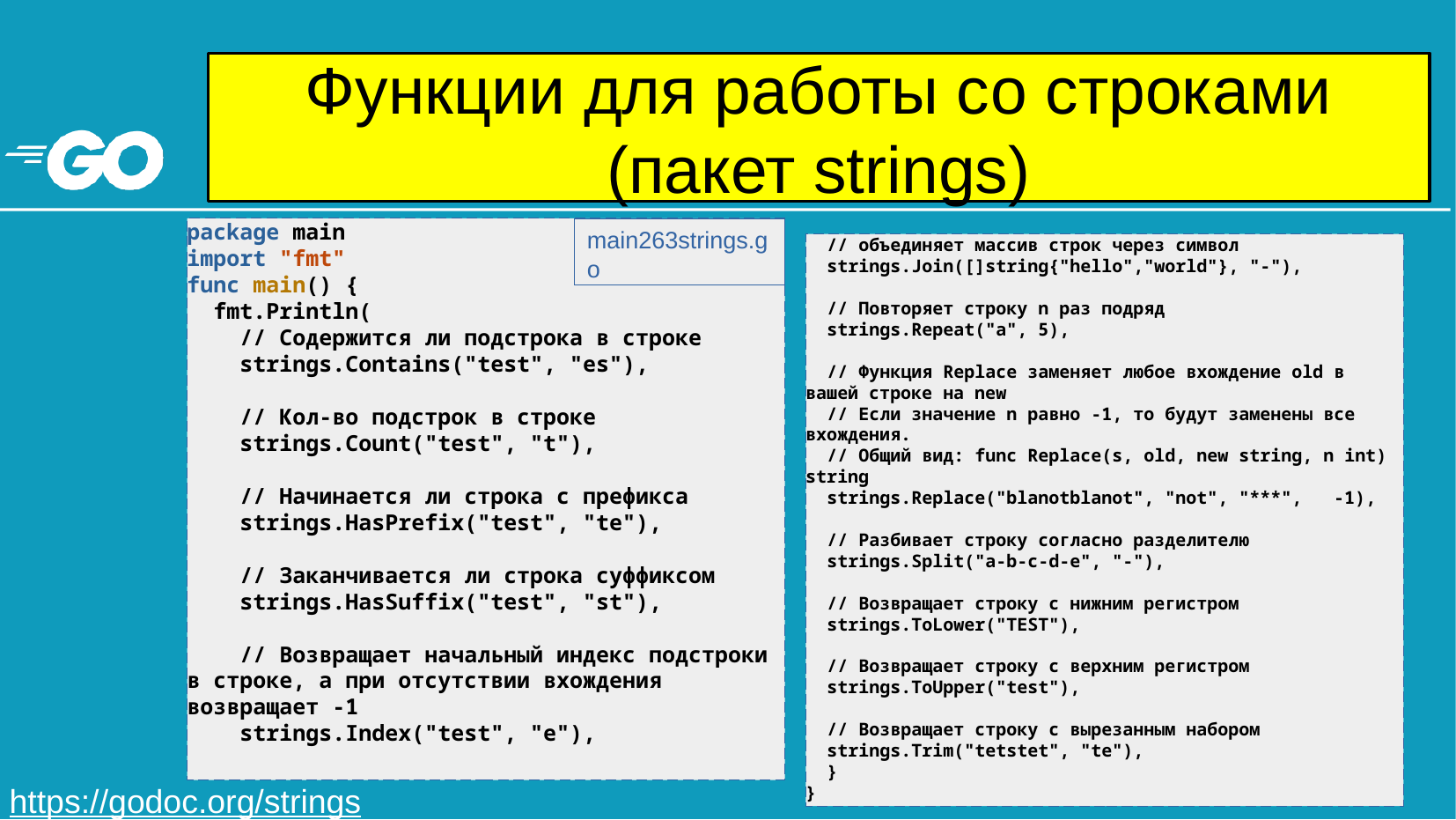

# Функции для работы со строками (пакет strings)
package main
import "fmt"
func main() {
  fmt.Println(
    // Содержится ли подстрока в строке
    strings.Contains("test", "es"),

    // Кол-во подстрок в строке
    strings.Count("test", "t"),

    // Начинается ли строка с префикса
    strings.HasPrefix("test", "te"),

    // Заканчивается ли строка суффиксом
    strings.HasSuffix("test", "st"),

    // Возвращает начальный индекс подстроки в строке, а при отсутствии вхождения возвращает -1
    strings.Index("test", "e"),
main263strings.go
  // объединяет массив строк через символ
  strings.Join([]string{"hello","world"}, "-"),

  // Повторяет строку n раз подряд
  strings.Repeat("a", 5),

  // Функция Replace заменяет любое вхождение old в вашей строке на new
  // Если значение n равно -1, то будут заменены все вхождения.
  // Общий вид: func Replace(s, old, new string, n int) string
  strings.Replace("blanotblanot", "not", "***", 	-1),

  // Разбивает строку согласно разделителю
  strings.Split("a-b-c-d-e", "-"),

  // Возвращает строку c нижним регистром
  strings.ToLower("TEST"),

  // Возвращает строку c верхним регистром
  strings.ToUpper("test"),

  // Возвращает строку с вырезанным набором
  strings.Trim("tetstet", "te"),
  }
}
https://godoc.org/strings